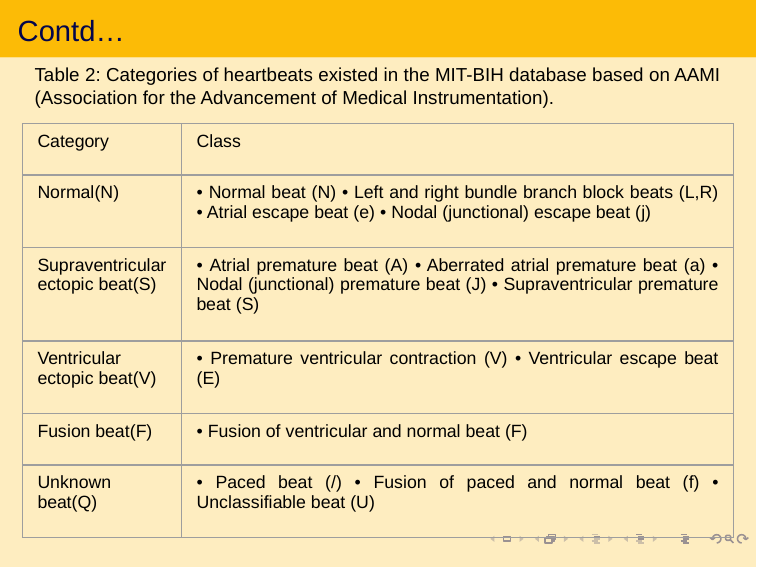

# Contd…
Table 2: Categories of heartbeats existed in the MIT-BIH database based on AAMI (Association for the Advancement of Medical Instrumentation).
| Category | Class |
| --- | --- |
| Normal(N) | • Normal beat (N) • Left and right bundle branch block beats (L,R) • Atrial escape beat (e) • Nodal (junctional) escape beat (j) |
| Supraventricular ectopic beat(S) | • Atrial premature beat (A) • Aberrated atrial premature beat (a) • Nodal (junctional) premature beat (J) • Supraventricular premature beat (S) |
| Ventricular ectopic beat(V) | • Premature ventricular contraction (V) • Ventricular escape beat (E) |
| Fusion beat(F) | • Fusion of ventricular and normal beat (F) |
| Unknown beat(Q) | • Paced beat (/) • Fusion of paced and normal beat (f) • Unclassifiable beat (U) |